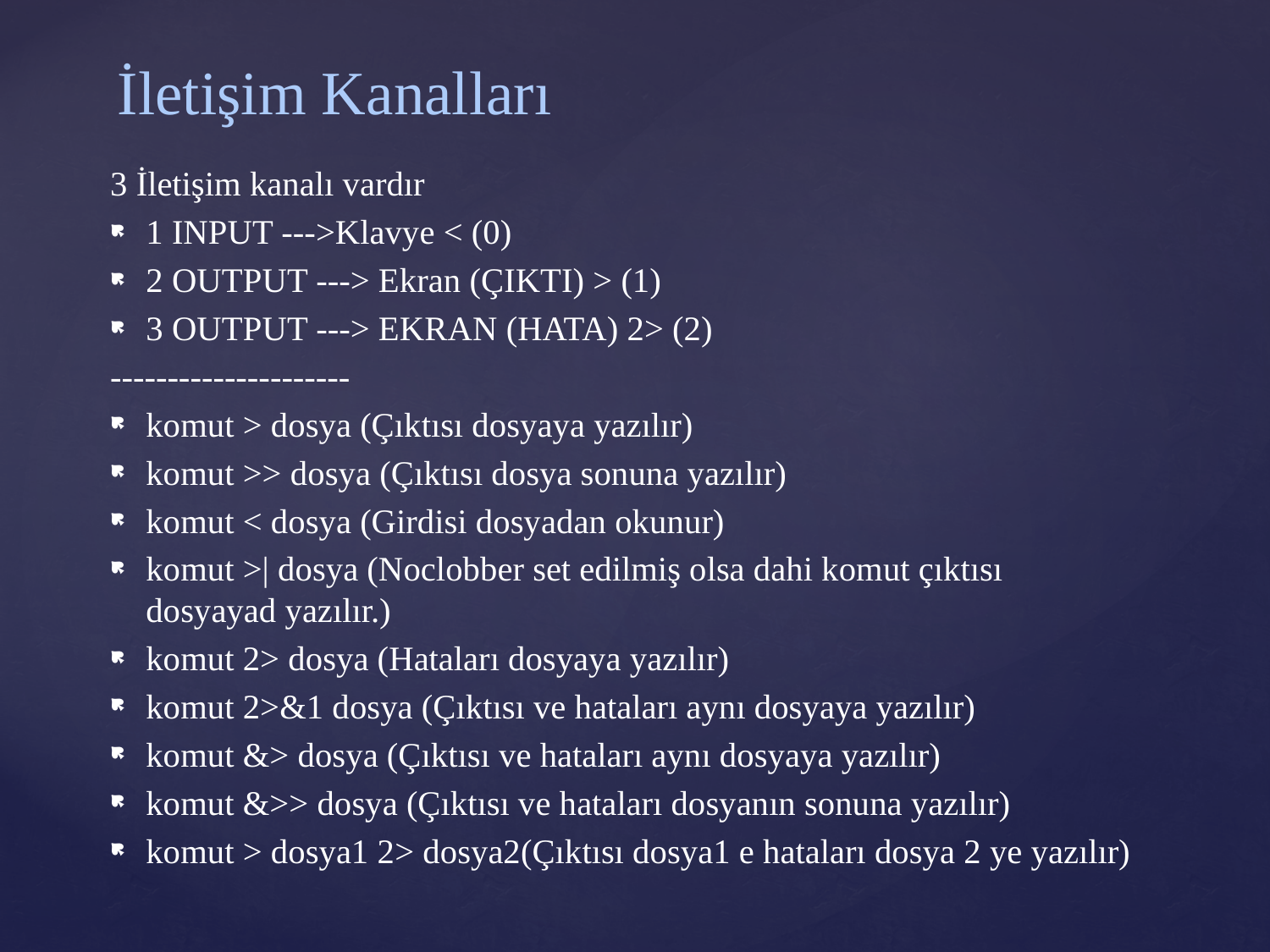

# İletişim Kanalları
3 İletişim kanalı vardır
1 INPUT --->Klavye < (0)
2 OUTPUT ---> Ekran (ÇIKTI) > (1)
3 OUTPUT ---> EKRAN (HATA) 2> (2)
---------------------
komut > dosya (Çıktısı dosyaya yazılır)
komut >> dosya (Çıktısı dosya sonuna yazılır)
komut < dosya (Girdisi dosyadan okunur)
komut >| dosya (Noclobber set edilmiş olsa dahi komut çıktısı dosyayad yazılır.)
komut 2> dosya (Hataları dosyaya yazılır)
komut 2>&1 dosya (Çıktısı ve hataları aynı dosyaya yazılır)
komut &> dosya (Çıktısı ve hataları aynı dosyaya yazılır)
komut &>> dosya (Çıktısı ve hataları dosyanın sonuna yazılır)
komut > dosya1 2> dosya2(Çıktısı dosya1 e hataları dosya 2 ye yazılır)